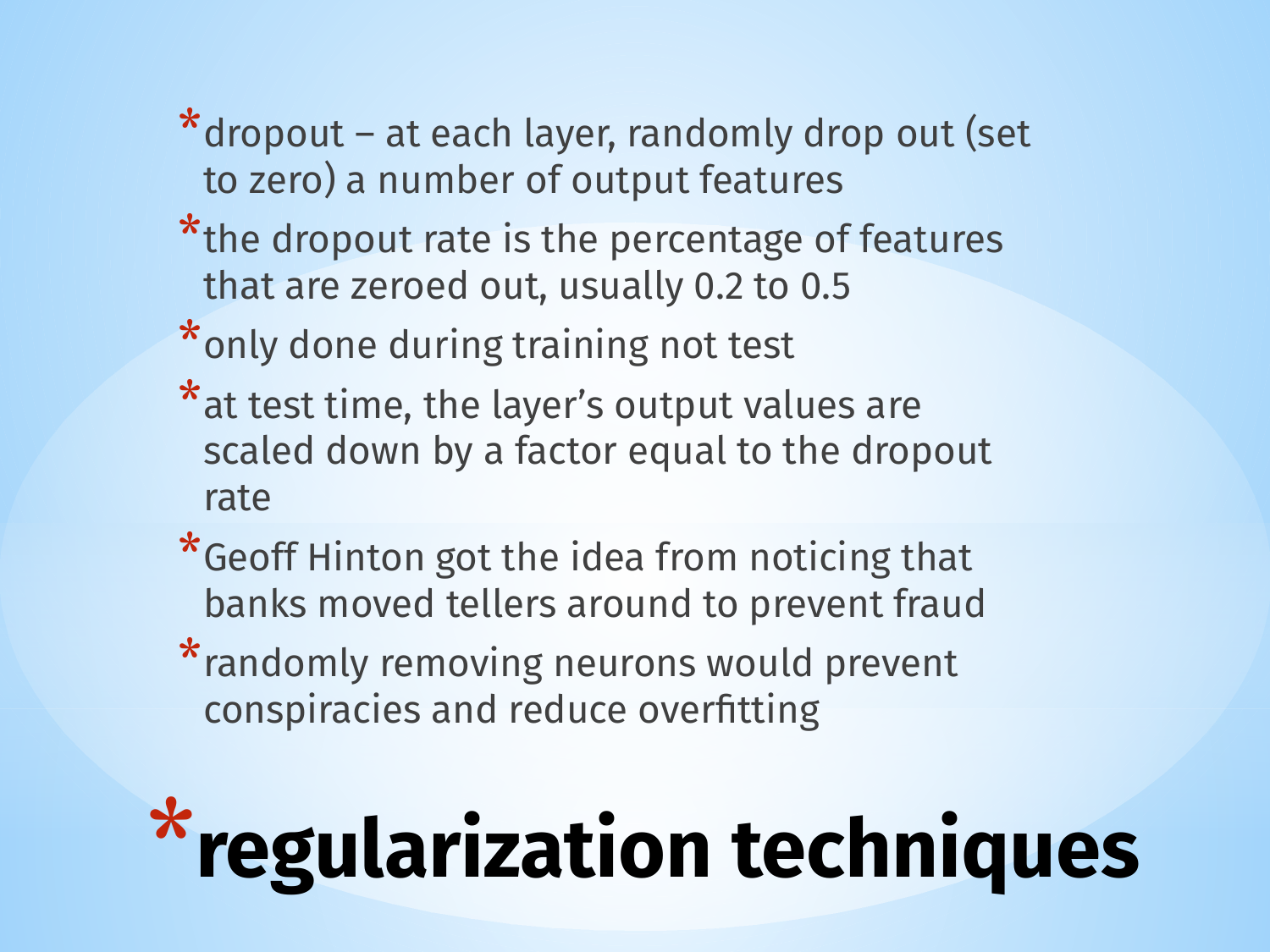

dropout – at each layer, randomly drop out (set to zero) a number of output features
the dropout rate is the percentage of features that are zeroed out, usually 0.2 to 0.5
only done during training not test
at test time, the layer’s output values are scaled down by a factor equal to the dropout rate
Geoff Hinton got the idea from noticing that banks moved tellers around to prevent fraud
randomly removing neurons would prevent conspiracies and reduce overfitting

# regularization techniques